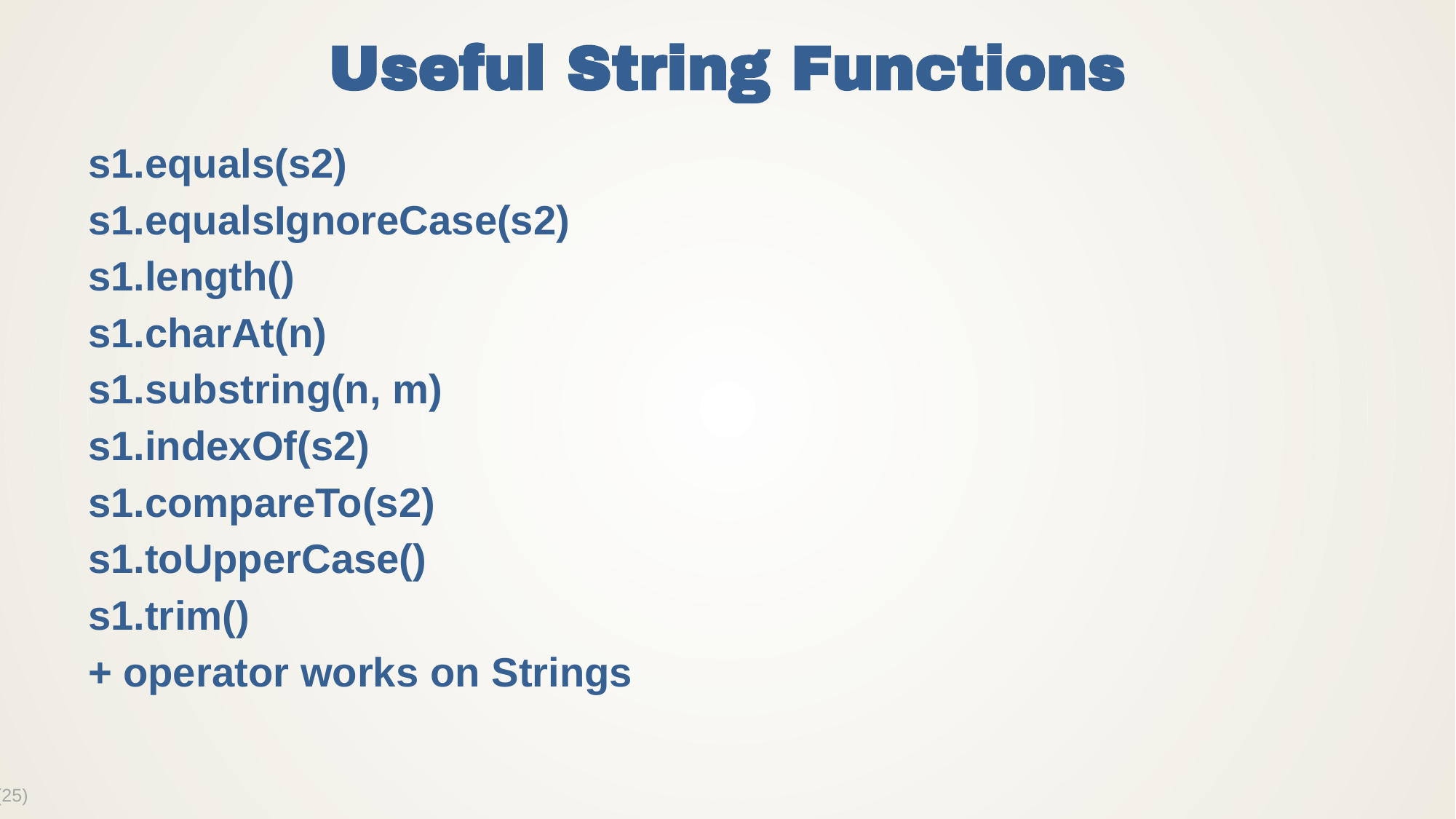

# Useful String Functions
s1.equals(s2)
s1.equalsIgnoreCase(s2)
s1.length()
s1.charAt(n)
s1.substring(n, m)
s1.indexOf(s2)
s1.compareTo(s2)
s1.toUpperCase()
s1.trim()
+ operator works on Strings